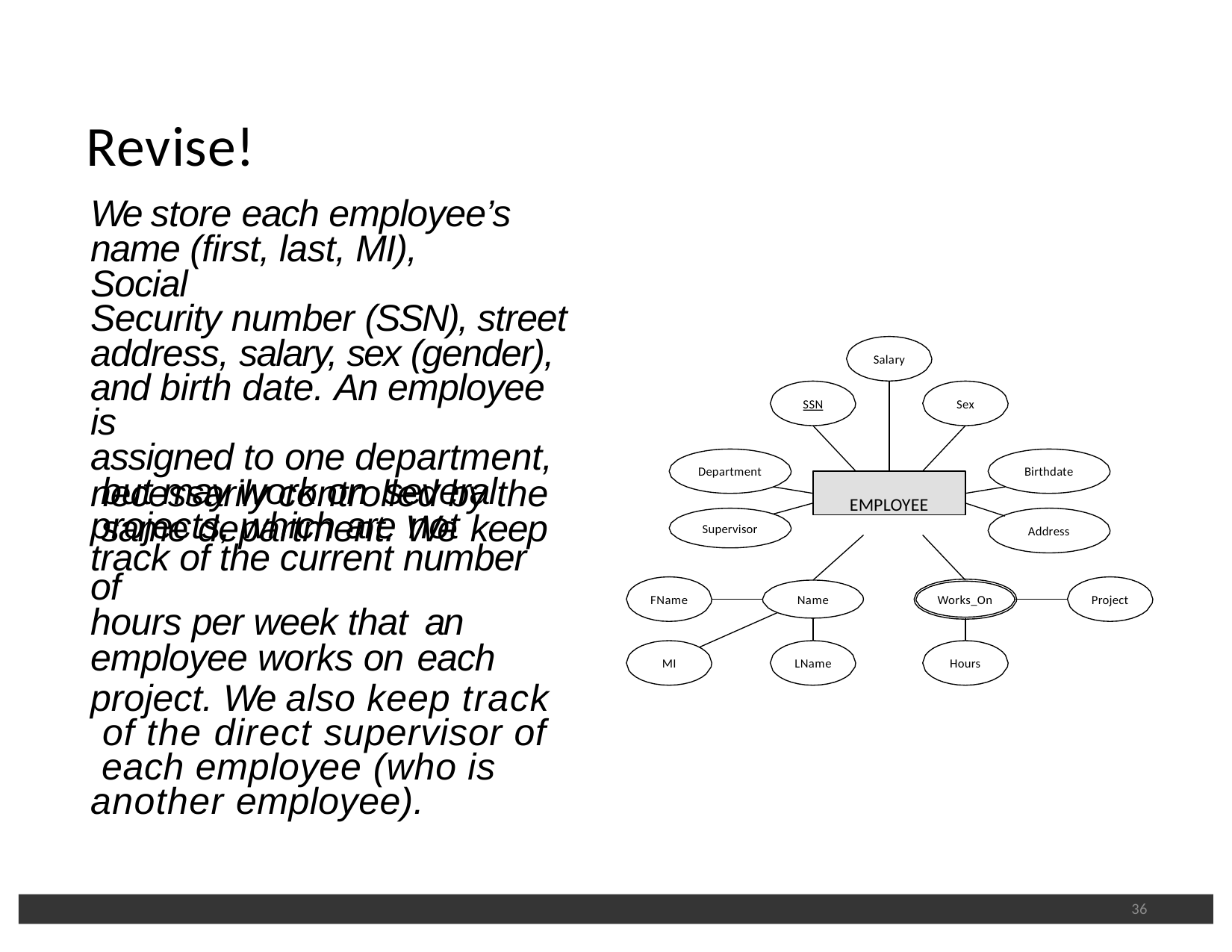

# Revise!
We store each employee’s  name (first, last, MI), Social
Security number (SSN), street  address, salary, sex (gender),  and birth date. An employee is
assigned to one department,  but may work on several
projects, which are not

Salary

SSN
Sex

Department
Birthdate
necessarily controlled by the  same department. We keep
track of the current number of
hours per week that an
employee works on each
project. We also keep track  of the direct supervisor of  each employee (who is
another employee).

EMPLOYEE

Supervisor
Address

FName
Name
Works_On
Project

MI
LName
Hours
36